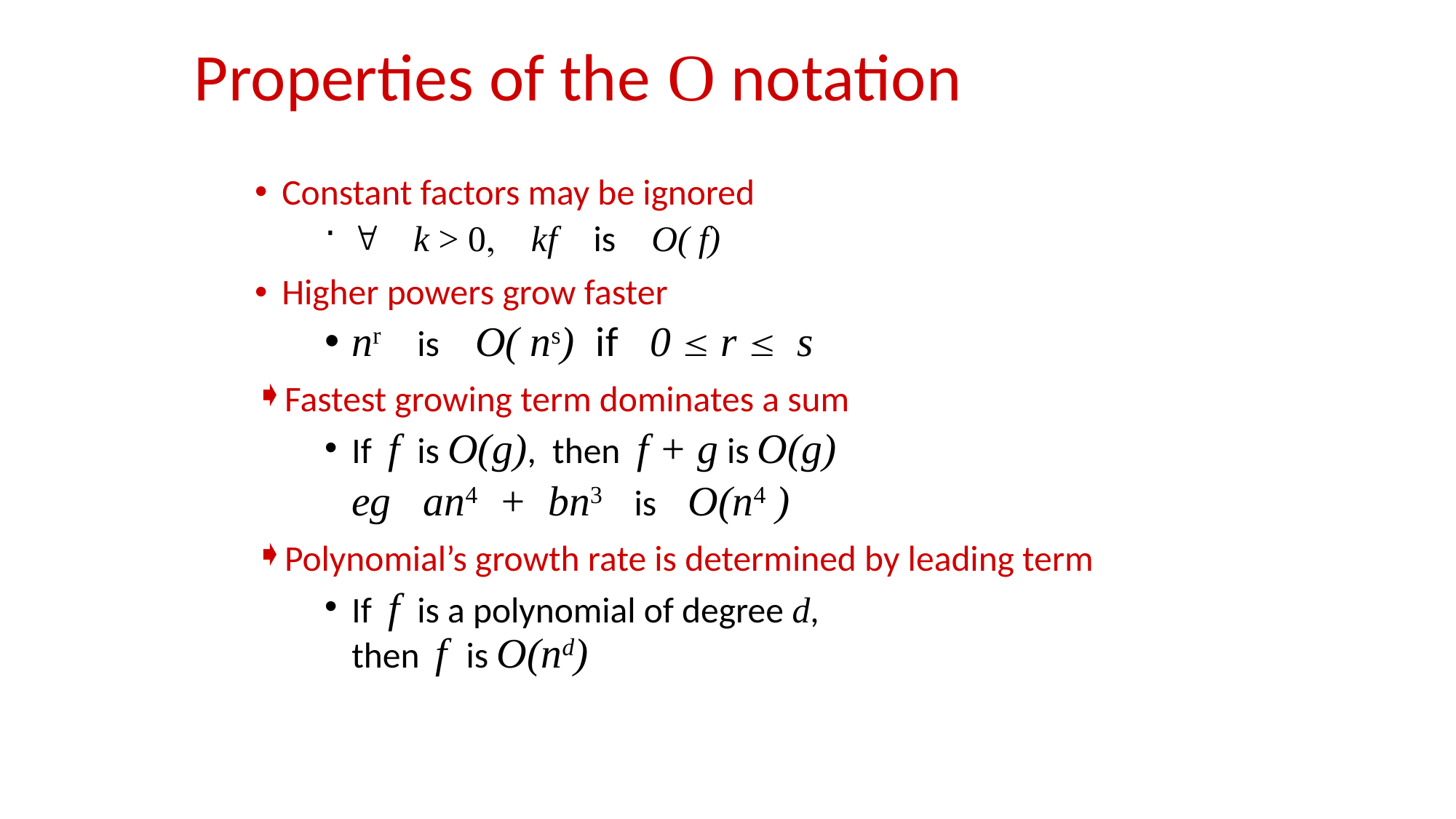

# Properties of the O notation
Constant factors may be ignored
∀  k > 0,  kf   is  O( f)
Higher powers grow faster
nr   is  O( ns)  if   0 ≤ r ≤  s
Fastest growing term dominates a sum
If  f  is O(g),  then  f + g is O(g)
eg   an4  +  bn3   is   O(n4 )
Polynomial’s growth rate is determined by leading term
If  f  is a polynomial of degree d,
then  f  is O(nd)